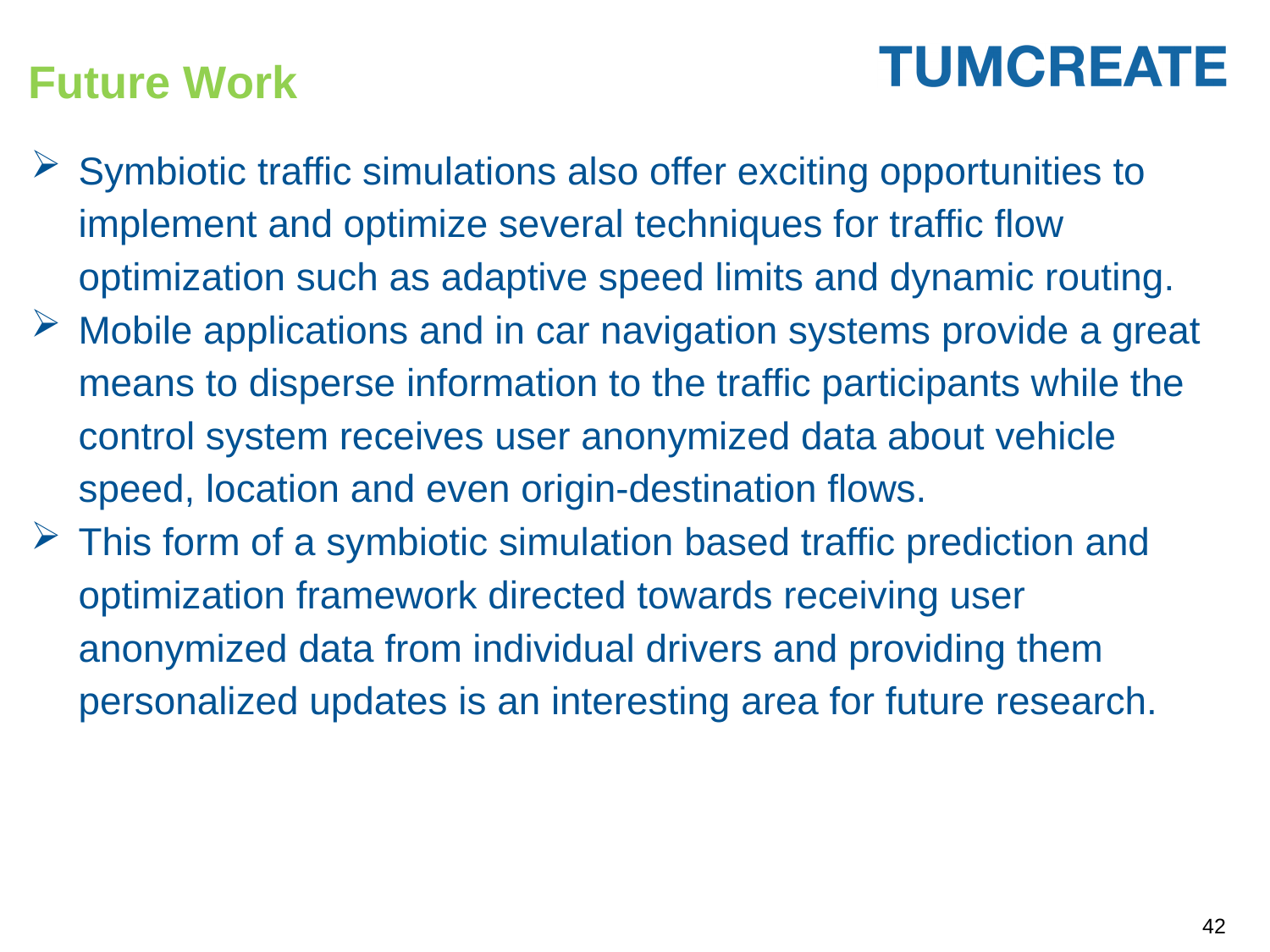

# Future Work
Symbiotic traffic simulations also offer exciting opportunities to implement and optimize several techniques for traffic flow optimization such as adaptive speed limits and dynamic routing.
Mobile applications and in car navigation systems provide a great means to disperse information to the traffic participants while the control system receives user anonymized data about vehicle speed, location and even origin-destination flows.
This form of a symbiotic simulation based traffic prediction and optimization framework directed towards receiving user anonymized data from individual drivers and providing them personalized updates is an interesting area for future research.